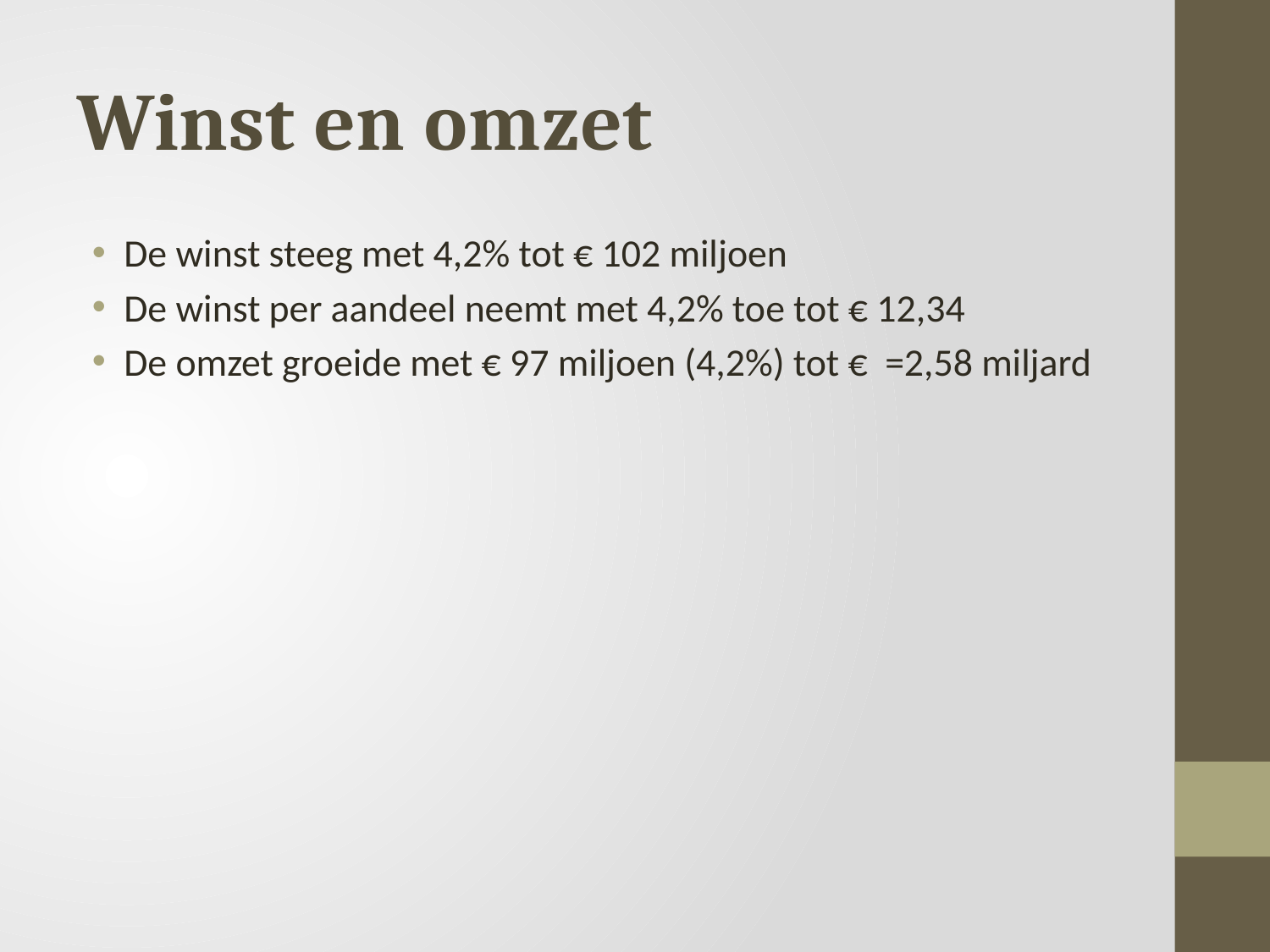

# Winst en omzet
De winst steeg met 4,2% tot € 102 miljoen
De winst per aandeel neemt met 4,2% toe tot € 12,34
De omzet groeide met € 97 miljoen (4,2%) tot €  =2,58 miljard